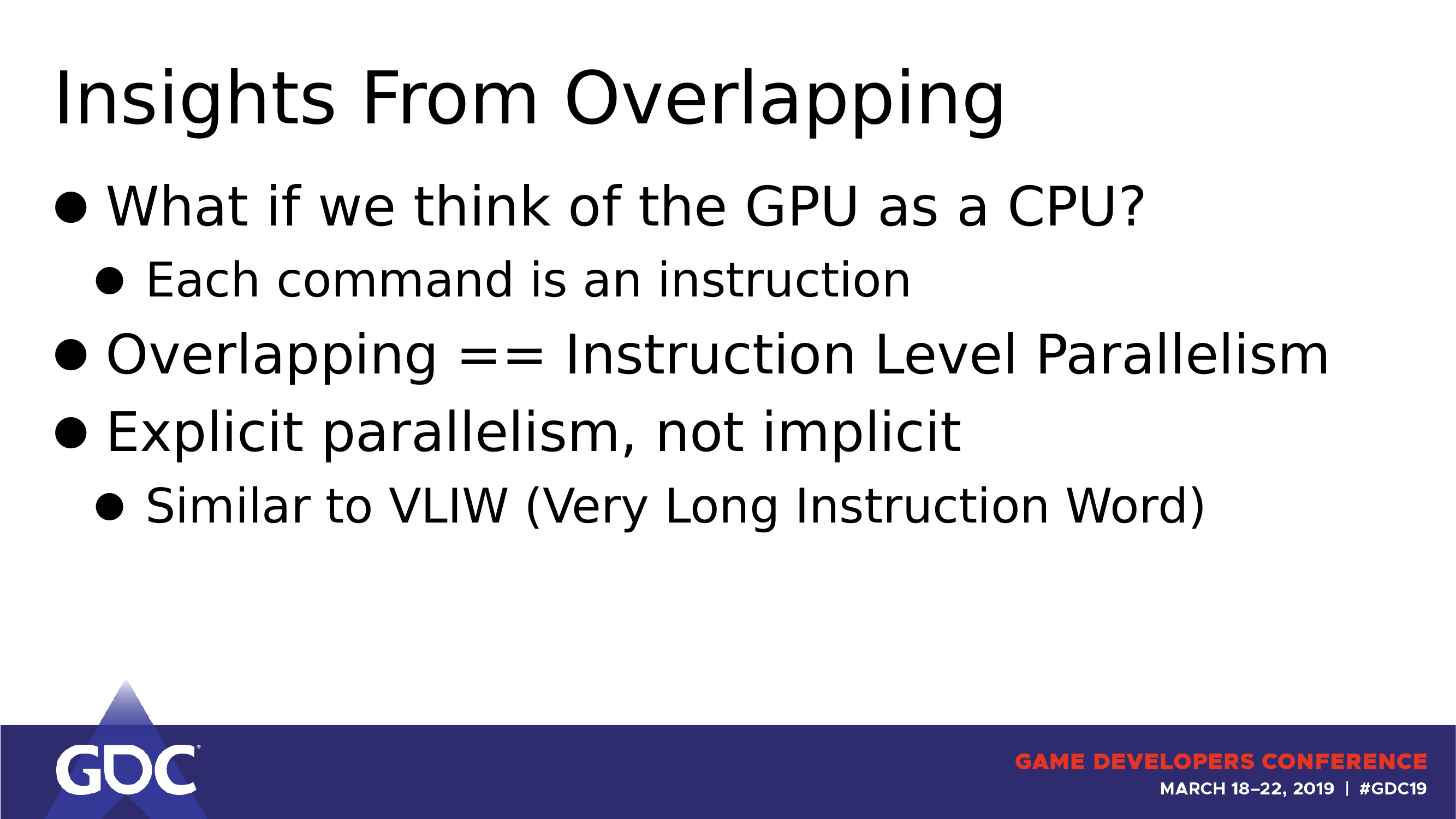

# Insights From Overlapping
What if we think of the GPU as a CPU?
Each command is an instruction
Overlapping == Instruction Level Parallelism
Explicit parallelism, not implicit
Similar to VLIW (Very Long Instruction Word)